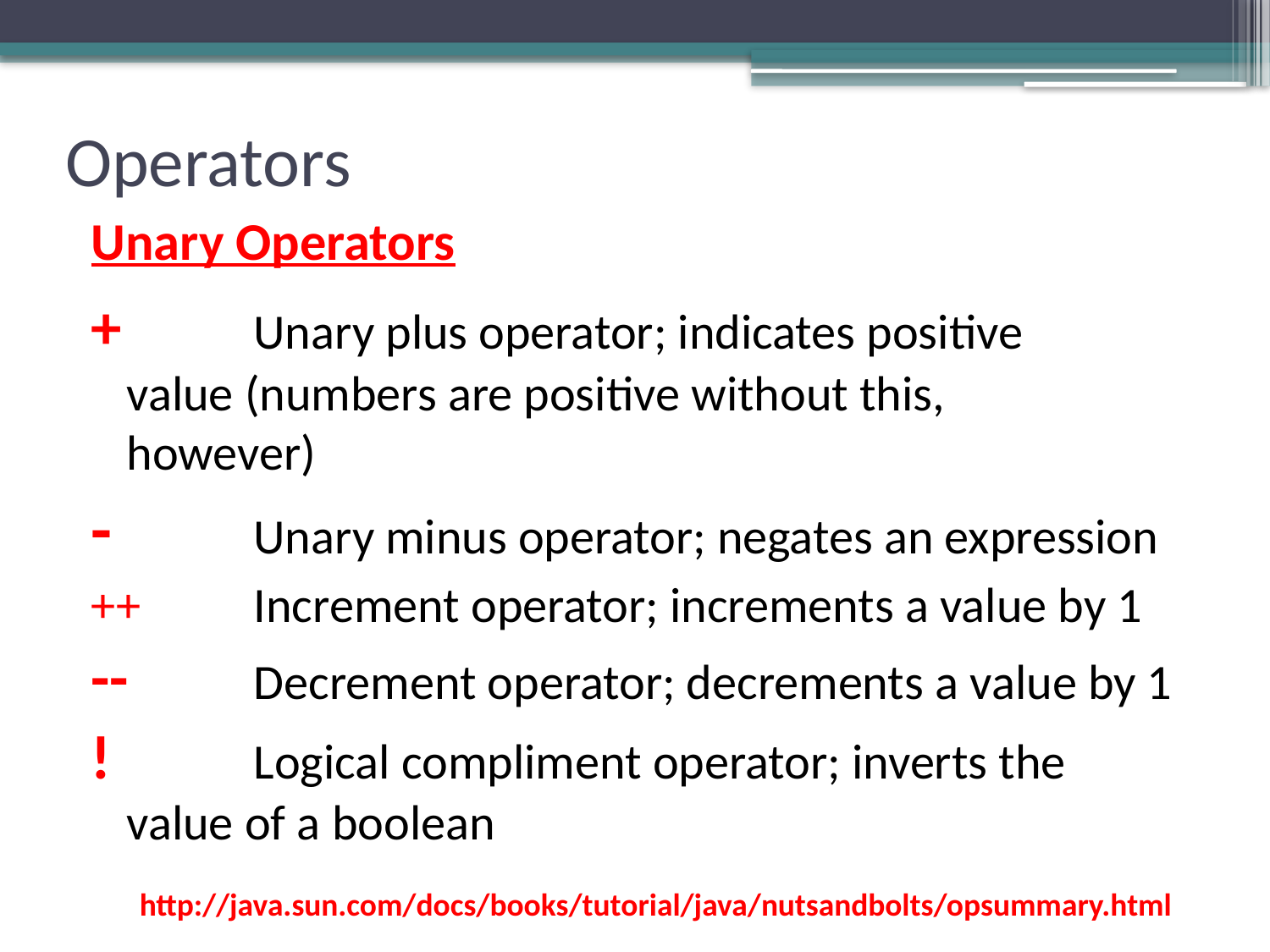

# Operators
Unary Operators

+		Unary plus operator; indicates positive 	value (numbers are positive without this, 	however)
-		Unary minus operator; negates an expression
++ 	Increment operator; increments a value by 1
-- 	Decrement operator; decrements a value by 1
! 		Logical compliment operator; inverts the 	value of a boolean

http://java.sun.com/docs/books/tutorial/java/nutsandbolts/opsummary.html